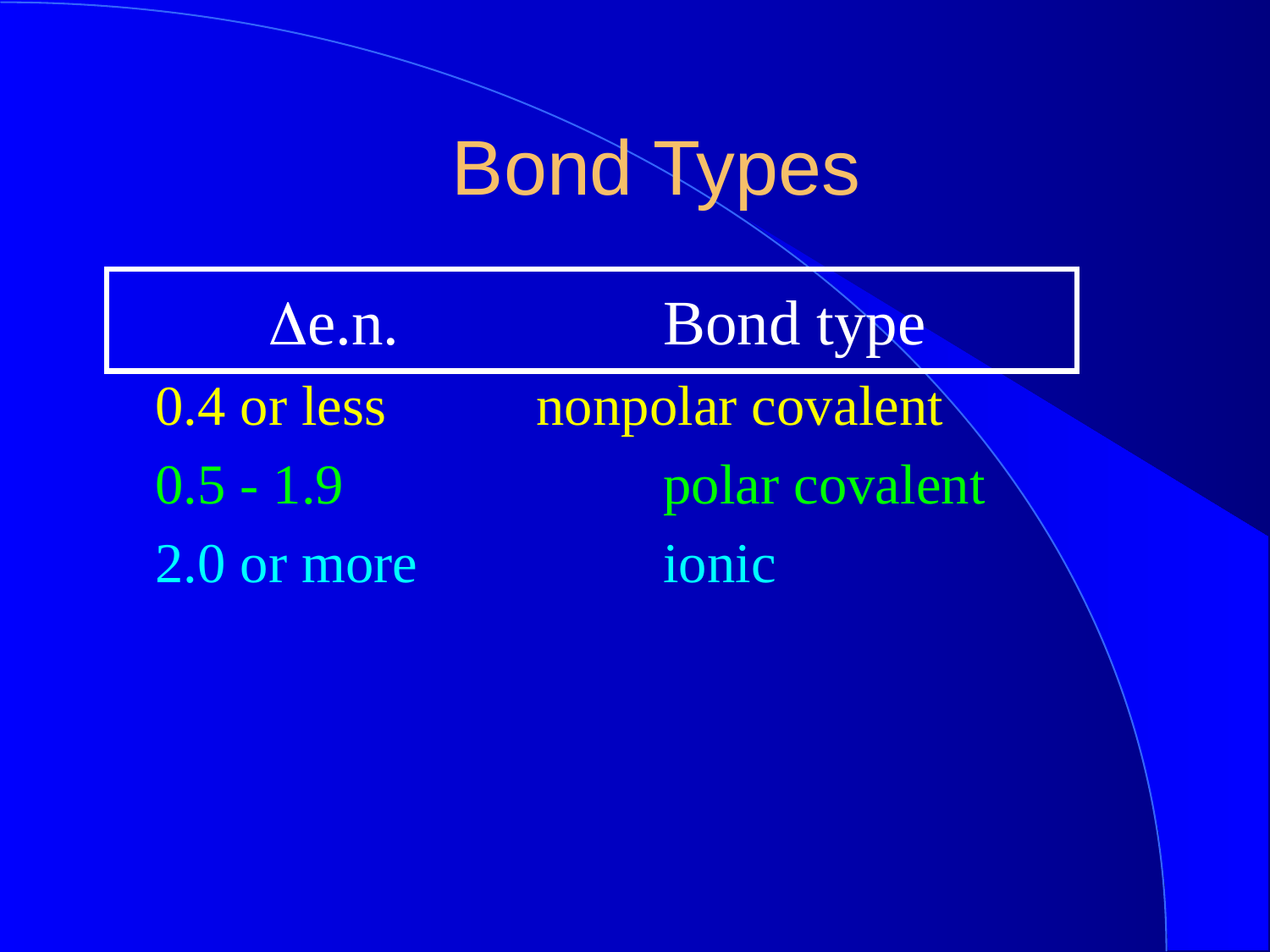

Bond Types
    Δe.n.			Bond type
0.4 or less		nonpolar covalent
0.5 - 1.9			polar covalent
2.0 or more		ionic